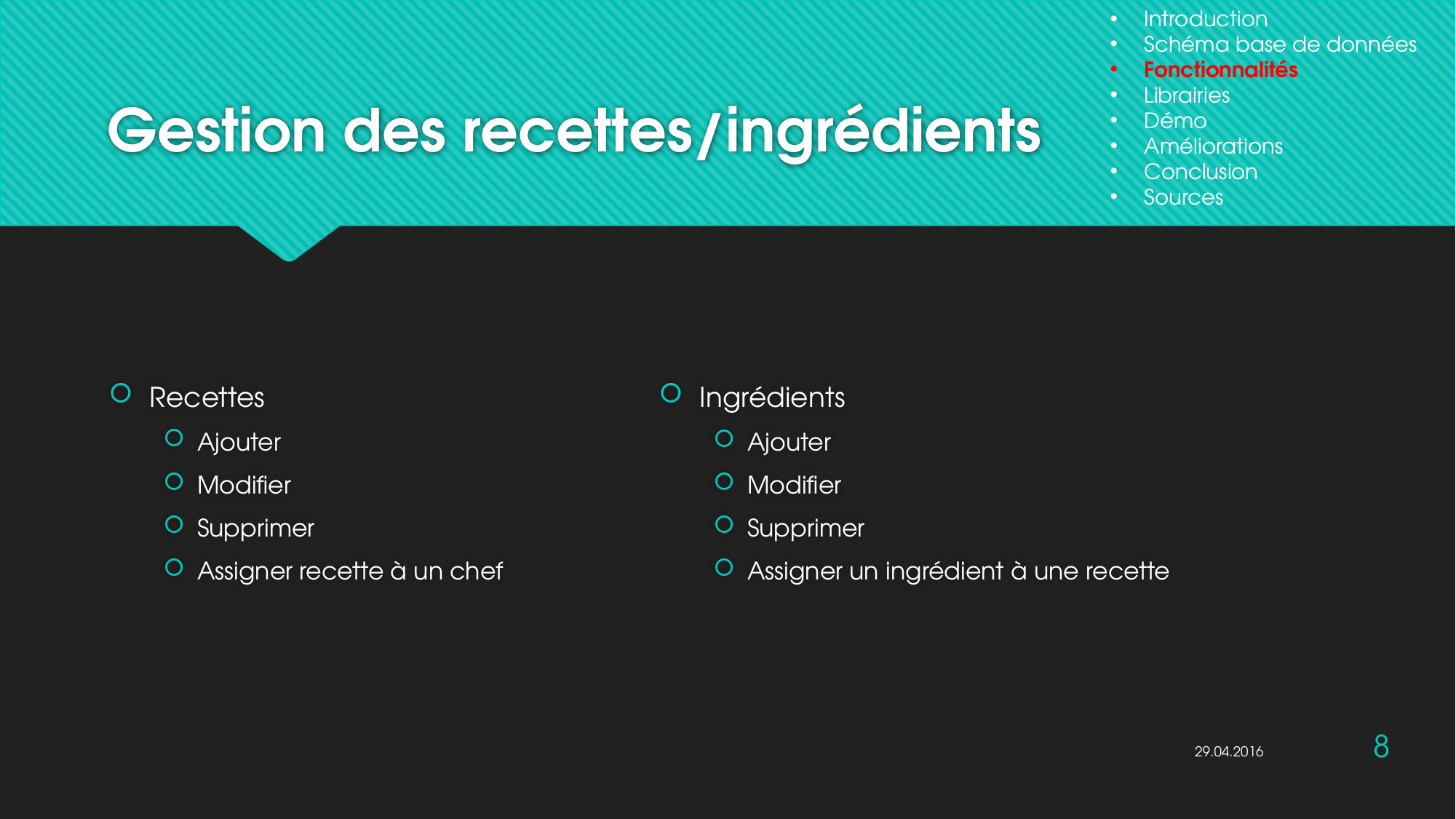

Introduction
Schéma base de données
Fonctionnalités
Librairies
Démo
Améliorations
Conclusion
Sources

# Gestion des recettes/ingrédients
Ingrédients
Ajouter
Modifier
Supprimer
Assigner un ingrédient à une recette
Recettes
Ajouter
Modifier
Supprimer
Assigner recette à un chef
8
29.04.2016